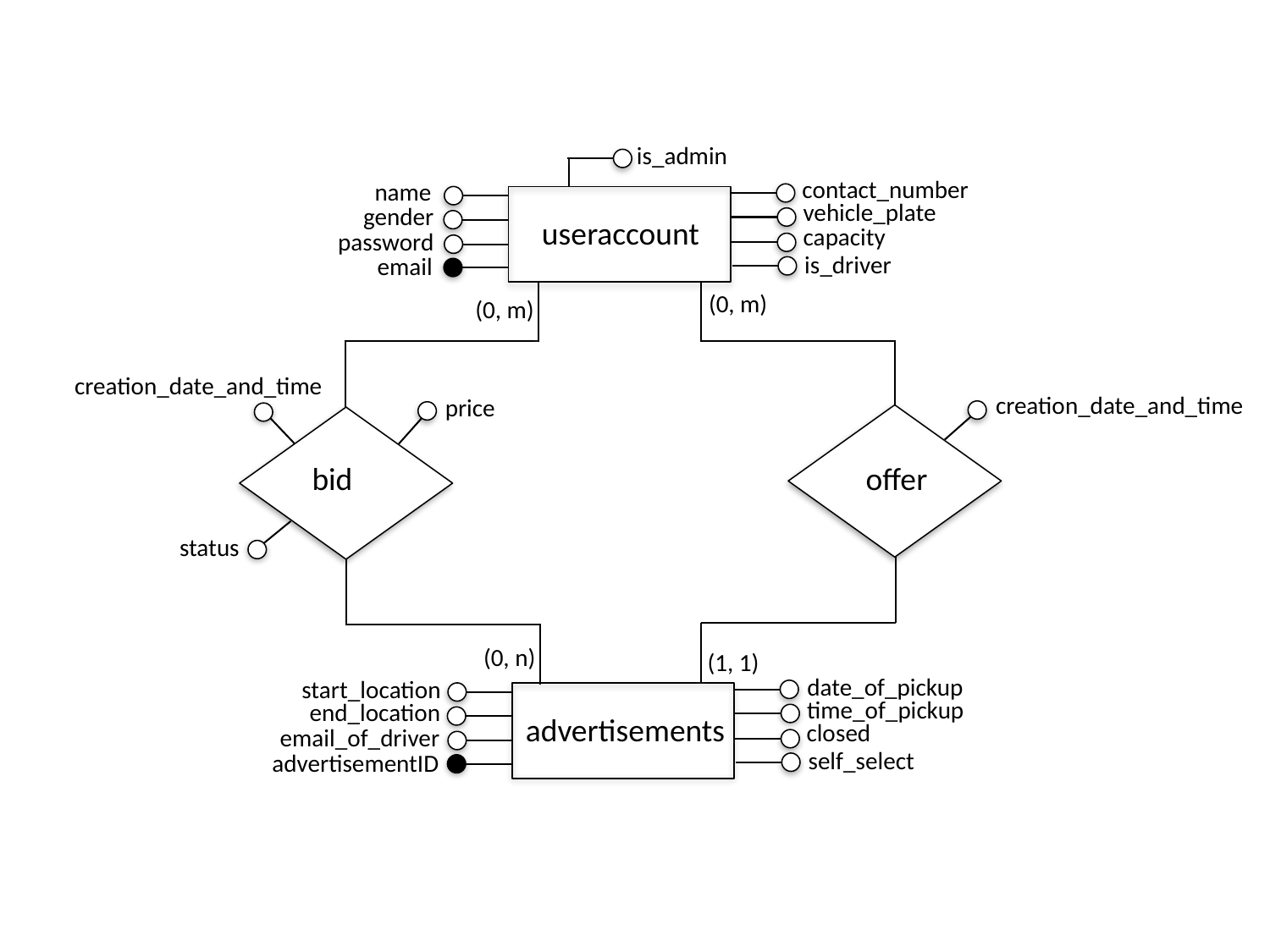

is_admin

contact_number
name

useraccount
vehicle_plate
gender

capacity
password

is_driver
email

(0, m)
(0, m)
creation_date_and_time
price

bid

status
creation_date_and_time

offer
(0, n)
(1, 1)
date_of_pickup
start_location

advertisements
time_of_pickup
end_location

closed
email_of_driver

self_select
advertisementID